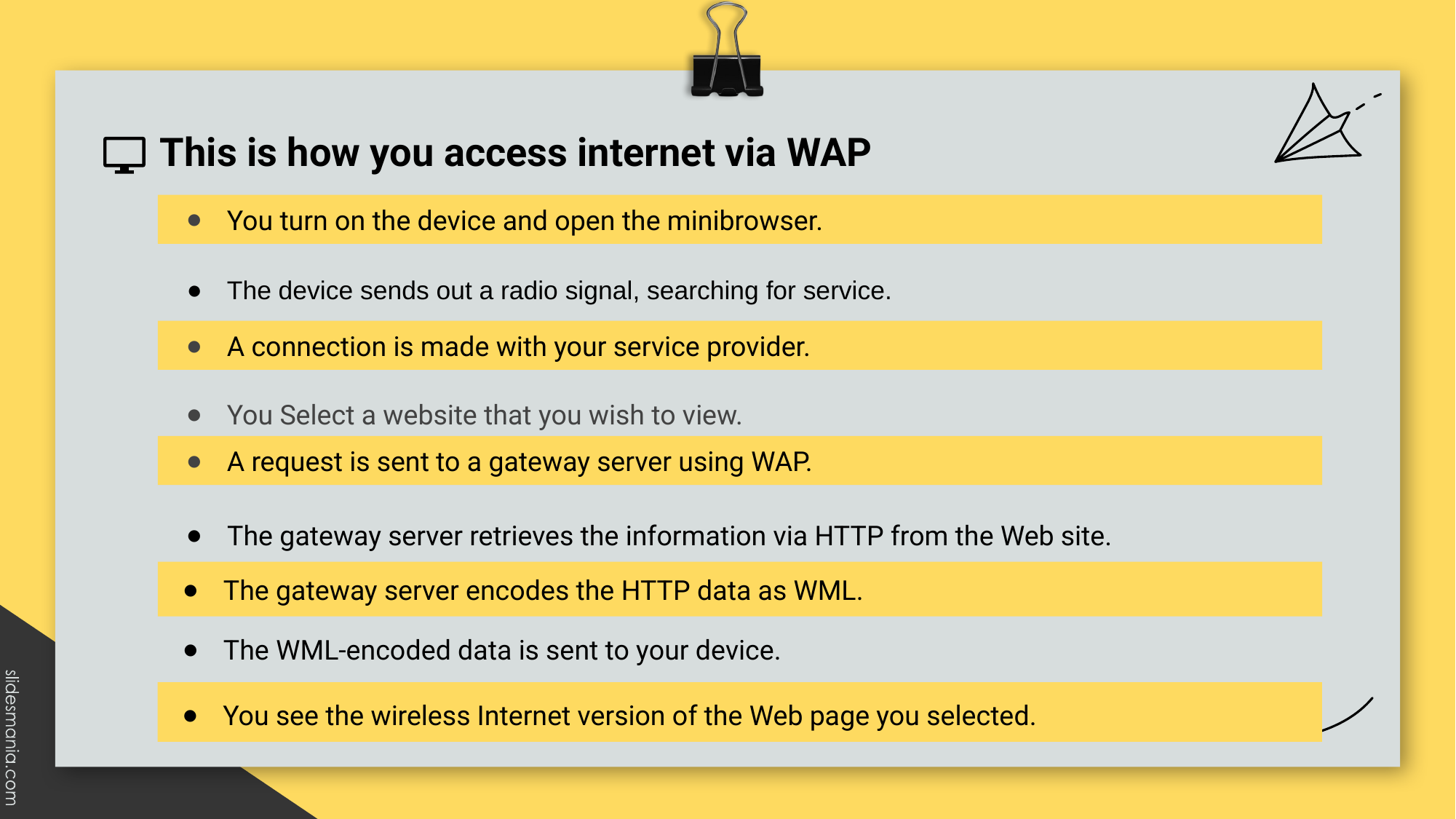

# This is how you access internet via WAP

You turn on the device and open the minibrowser.
The device sends out a radio signal, searching for service.
A connection is made with your service provider.
You Select a website that you wish to view.

A request is sent to a gateway server using WAP.
The gateway server retrieves the information via HTTP from the Web site.

The gateway server encodes the HTTP data as WML.
The WML-encoded data is sent to your device.
You see the wireless Internet version of the Web page you selected.